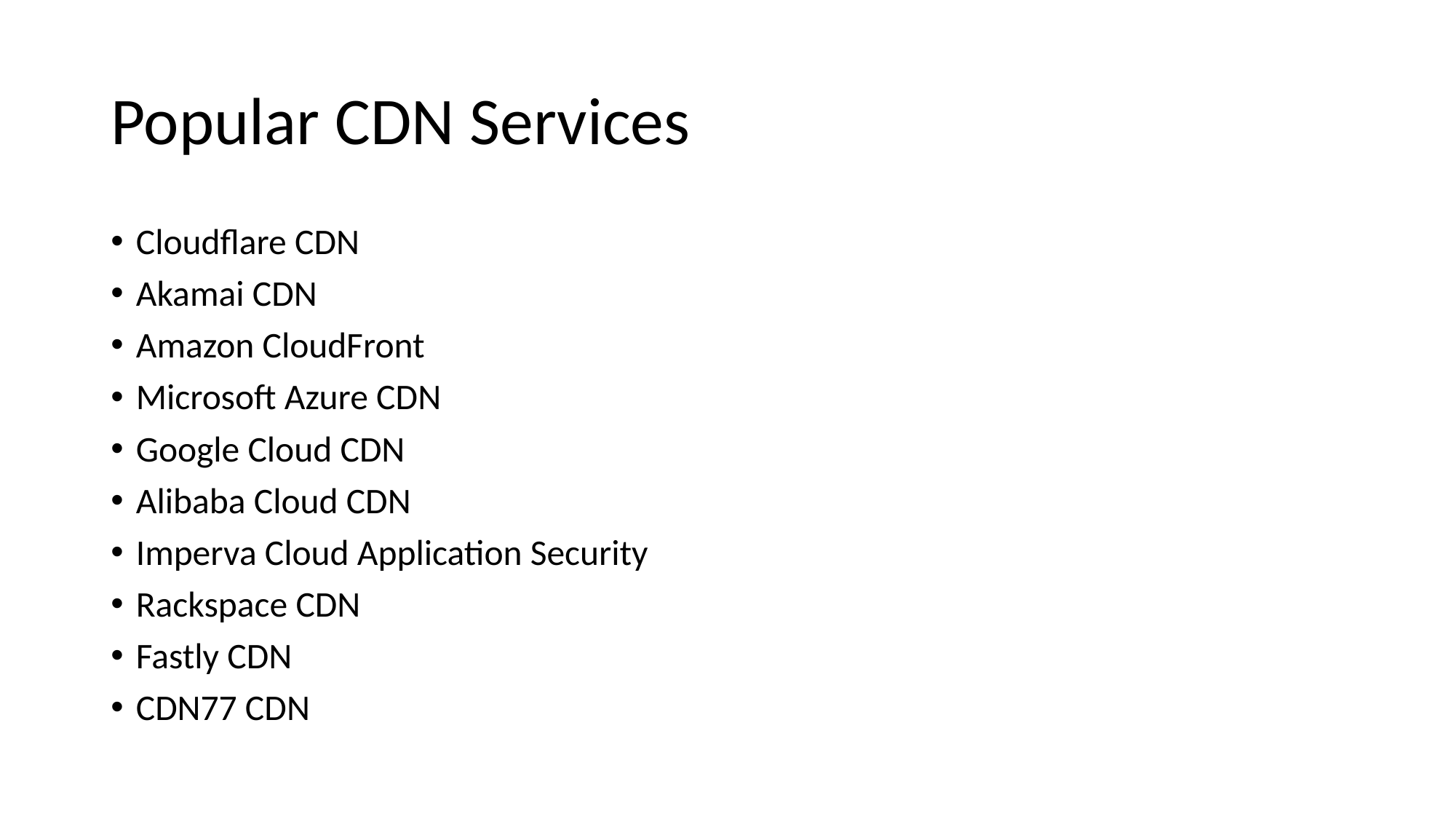

# Popular CDN Services
Cloudflare CDN
Akamai CDN
Amazon CloudFront
Microsoft Azure CDN
Google Cloud CDN
Alibaba Cloud CDN
Imperva Cloud Application Security
Rackspace CDN
Fastly CDN
CDN77 CDN